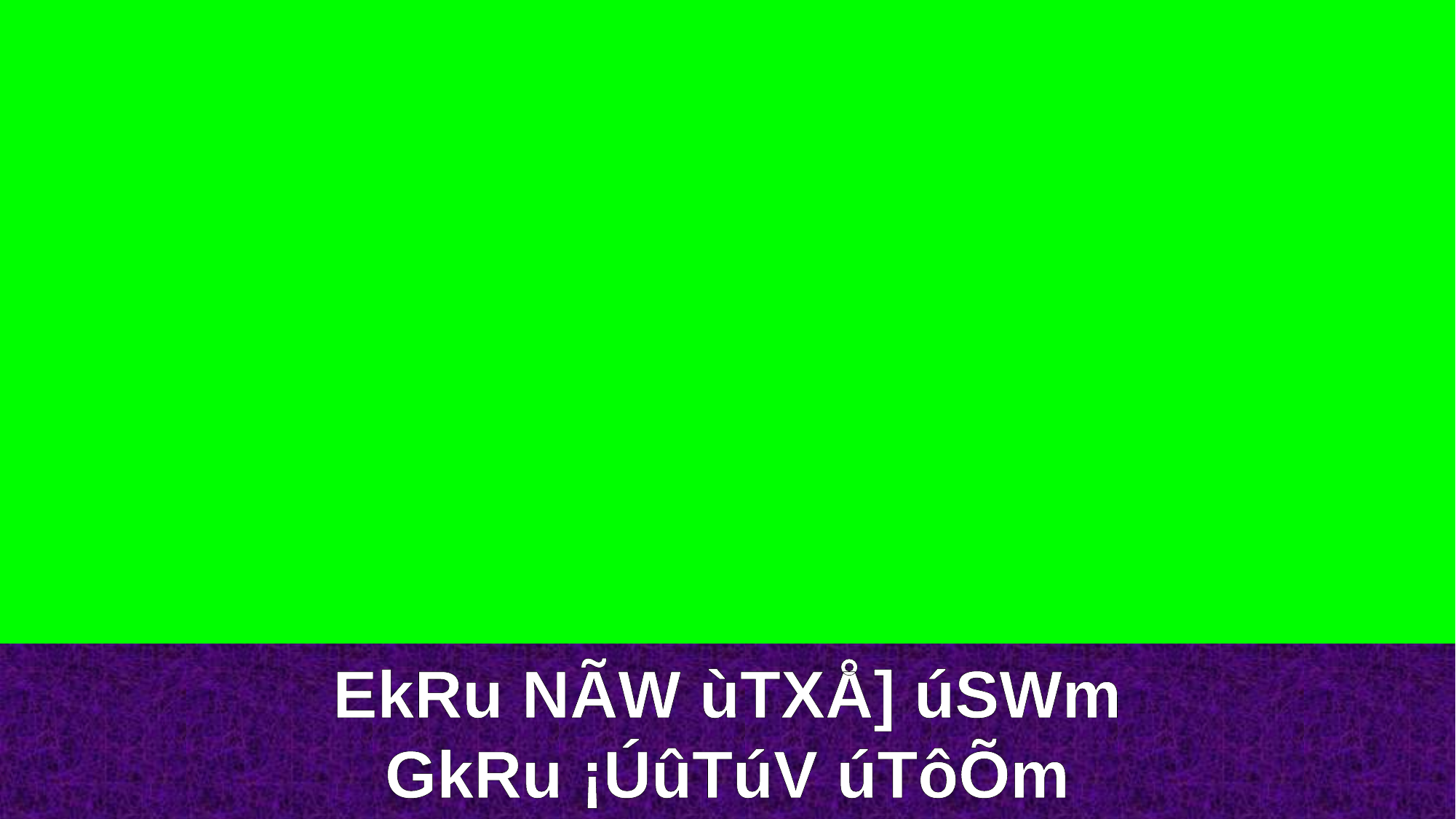

EkRu NÃW ùTXÅ] úSWm
GkRu ¡ÚûTúV úTôÕm